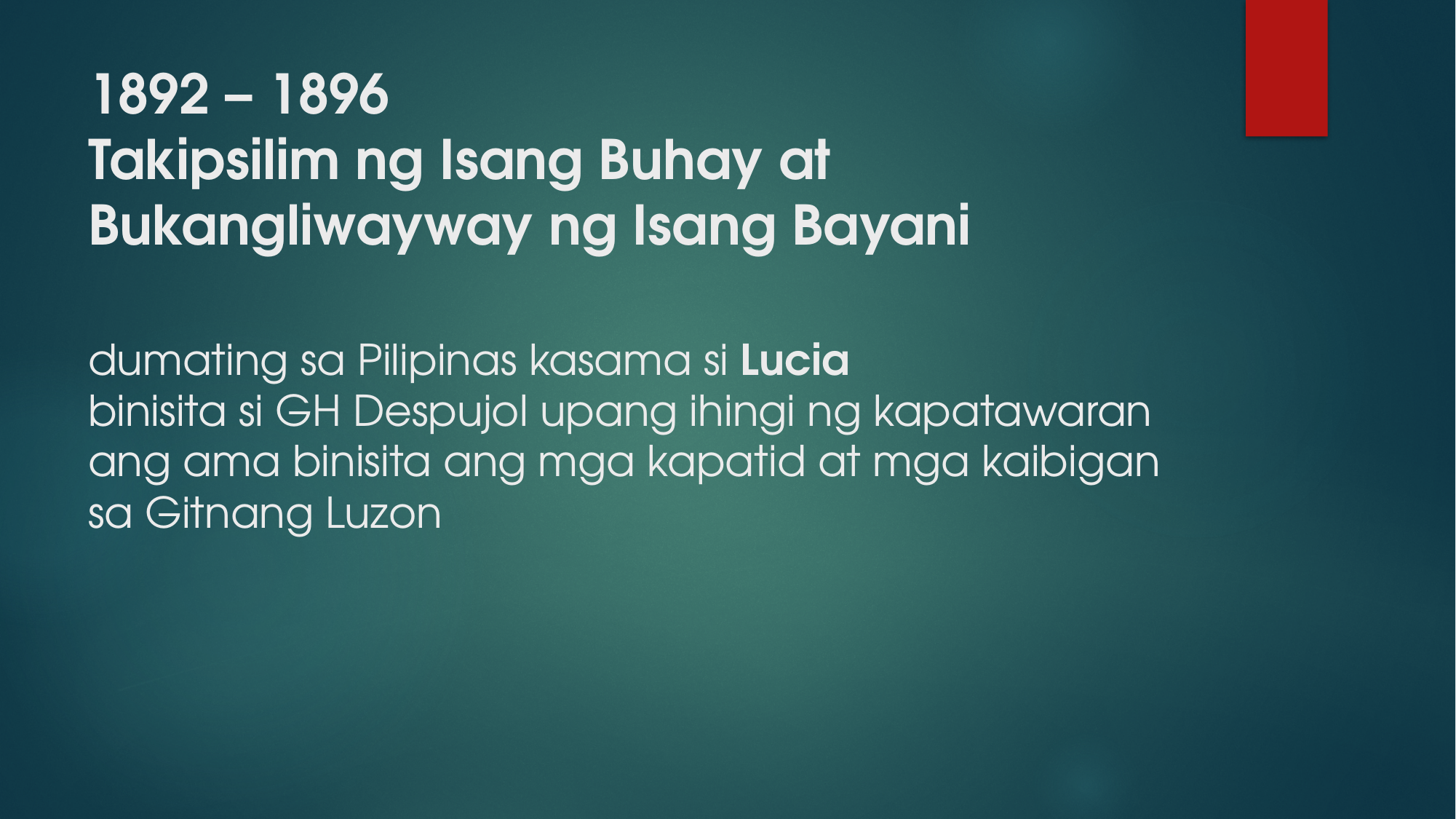

# 1892 – 1896 Takipsilim ng Isang Buhay at Bukangliwayway ng Isang Bayani   dumating sa Pilipinas kasama si Lucia binisita si GH Despujol upang ihingi ng kapatawaran ang ama binisita ang mga kapatid at mga kaibigan sa Gitnang Luzon